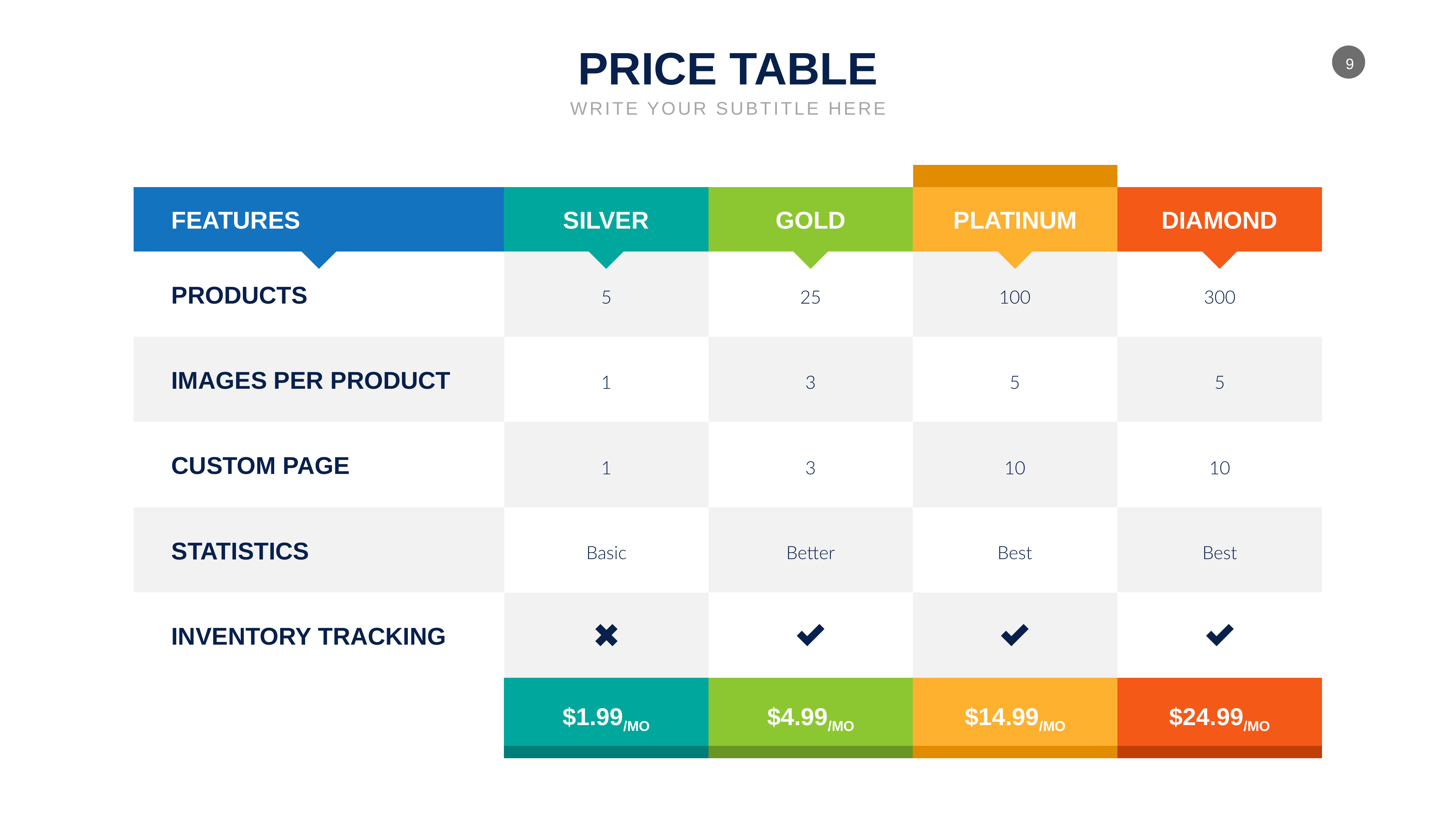

PRICE TABLE
WRITE YOUR SUBTITLE HERE

FEATURES
SILVER
GOLD
PLATINUM
DIAMOND

PRODUCTS
5
25
100
300

IMAGES PER PRODUCT
1
3
5
5

CUSTOM PAGE
1
3
10
10

STATISTICS
Basic
Better
Best
Best

INVENTORY TRACKING

$1.99/MO
$4.99/MO
$14.99/MO
$24.99/MO